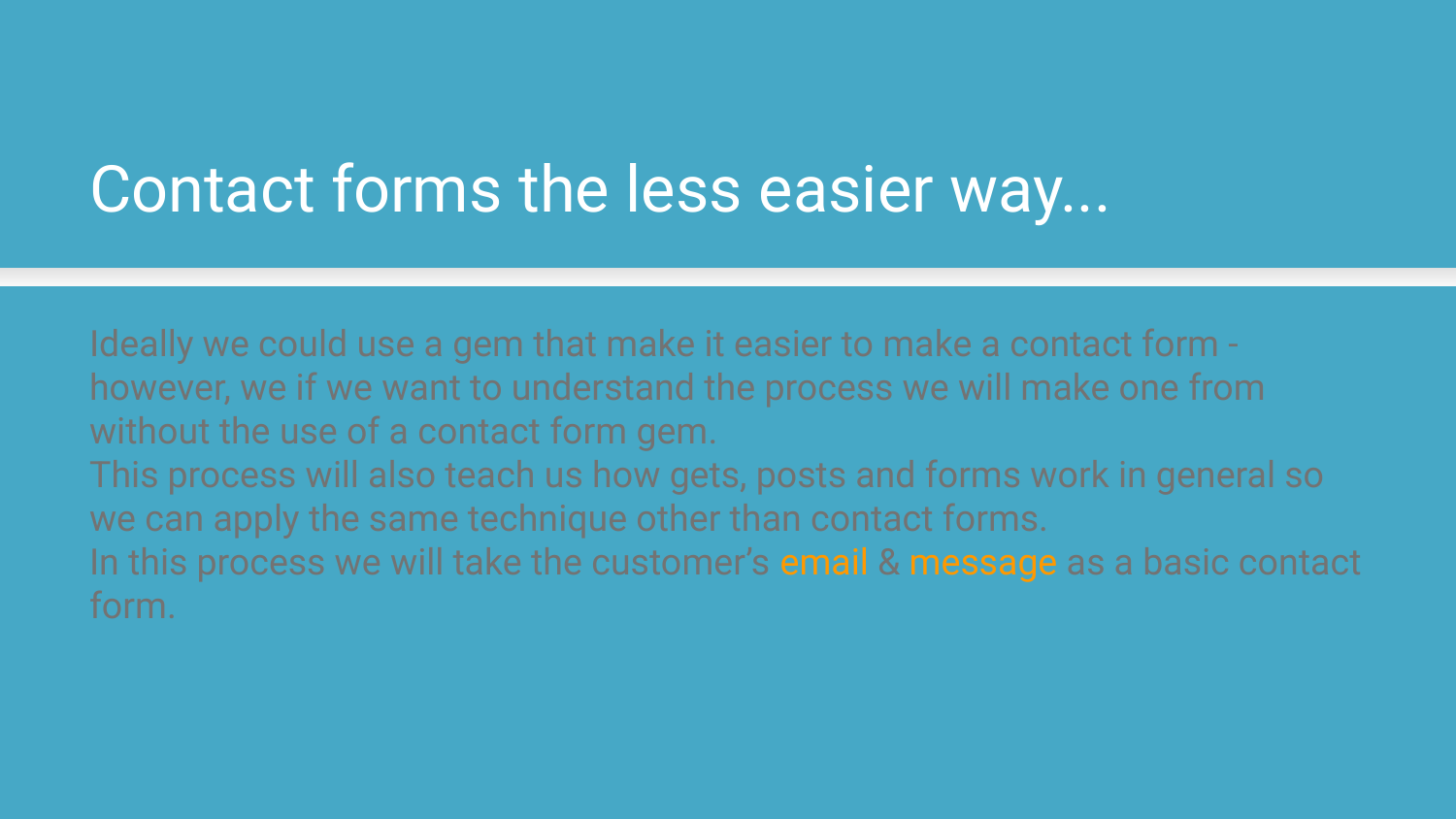

Contact forms the less easier way...
Ideally we could use a gem that make it easier to make a contact form - however, we if we want to understand the process we will make one from without the use of a contact form gem.
This process will also teach us how gets, posts and forms work in general so we can apply the same technique other than contact forms.
In this process we will take the customer’s email & message as a basic contact form.